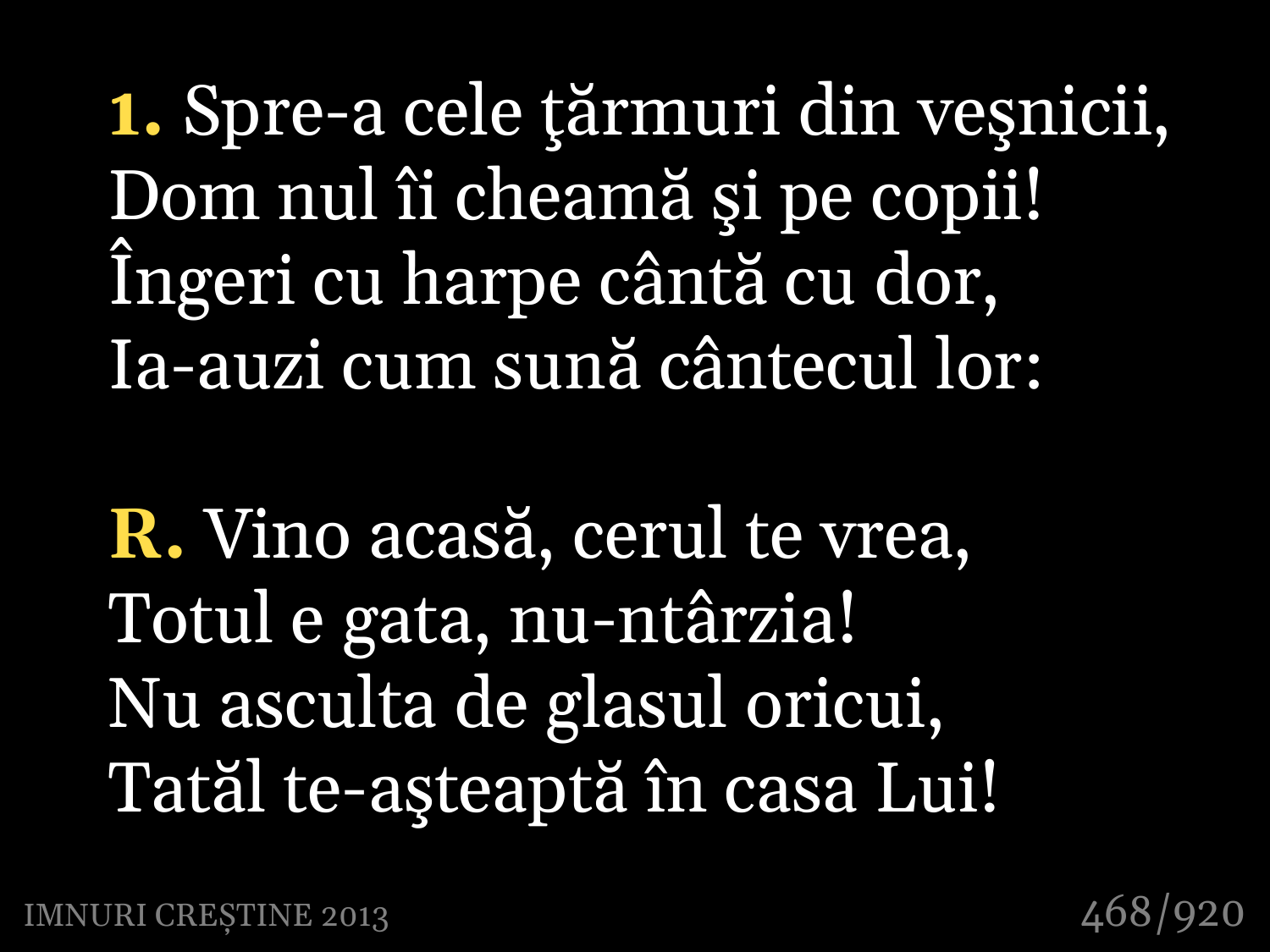

1. Spre-a cele ţărmuri din veşnicii,
Dom nul îi cheamă şi pe copii!
Îngeri cu harpe cântă cu dor,
Ia-auzi cum sună cântecul lor:

R. Vino acasă, cerul te vrea,
Totul e gata, nu-ntârzia!
Nu asculta de glasul oricui,
Tatăl te-aşteaptă în casa Lui!
468/920
IMNURI CREȘTINE 2013